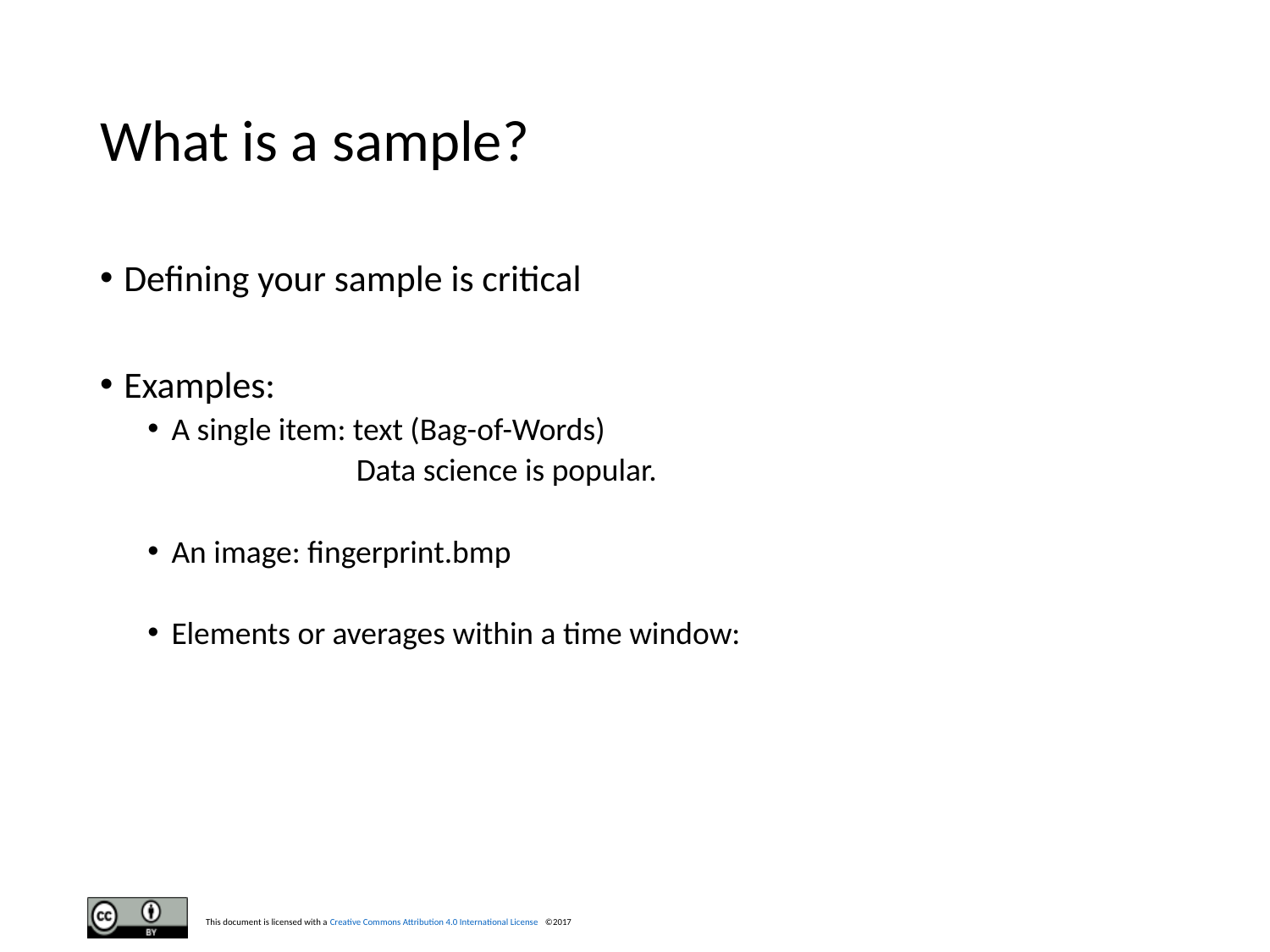

# What is a sample?
Defining your sample is critical

Examples:
A single item: text (Bag-of-Words)
                             Data science is popular.

An image: fingerprint.bmp

Elements or averages within a time window: